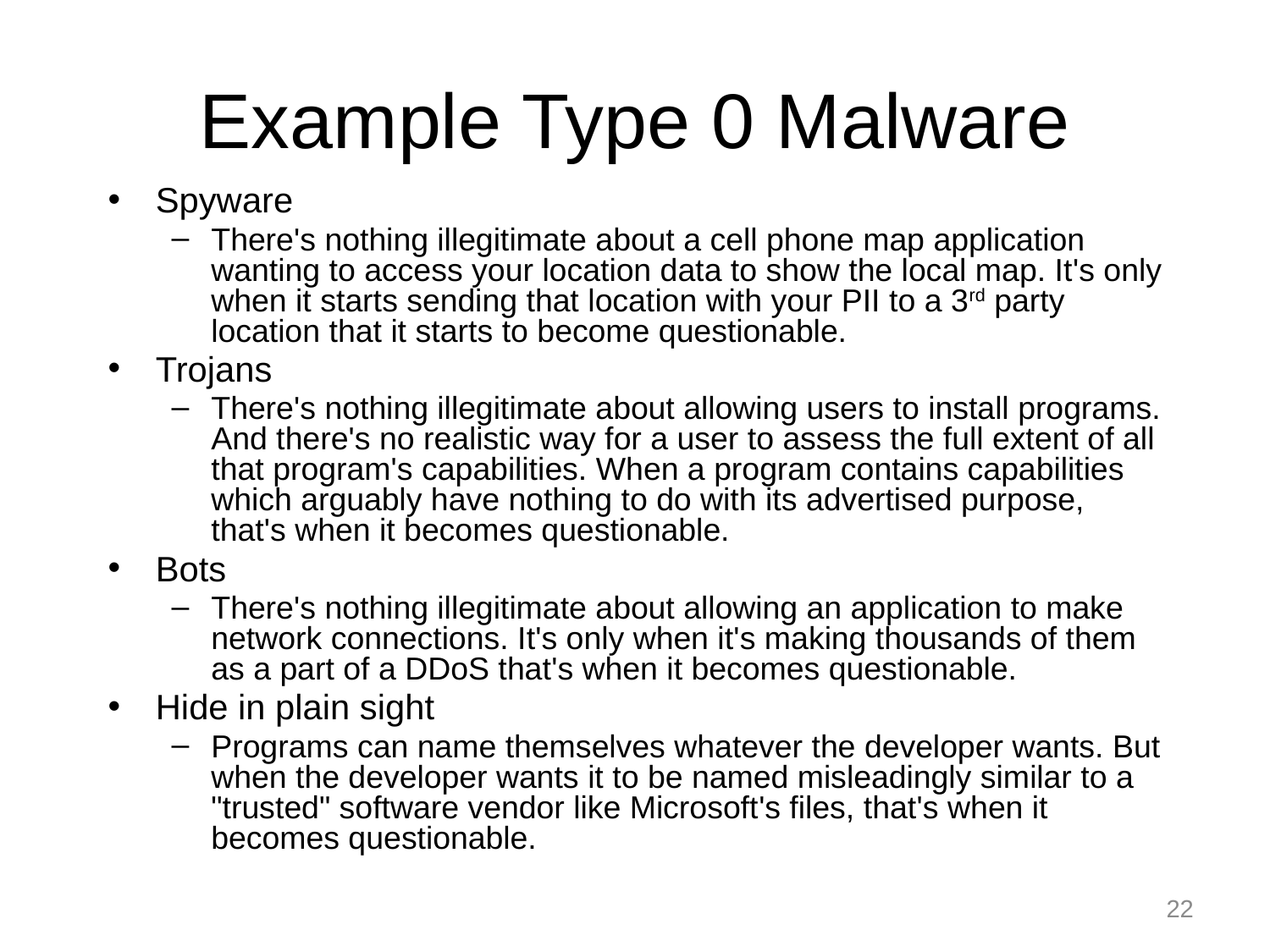

# Example Type 0 Malware
Spyware
There's nothing illegitimate about a cell phone map application wanting to access your location data to show the local map. It's only when it starts sending that location with your PII to a 3rd party location that it starts to become questionable.
Trojans
There's nothing illegitimate about allowing users to install programs. And there's no realistic way for a user to assess the full extent of all that program's capabilities. When a program contains capabilities which arguably have nothing to do with its advertised purpose, that's when it becomes questionable.
Bots
There's nothing illegitimate about allowing an application to make network connections. It's only when it's making thousands of them as a part of a DDoS that's when it becomes questionable.
Hide in plain sight
Programs can name themselves whatever the developer wants. But when the developer wants it to be named misleadingly similar to a "trusted" software vendor like Microsoft's files, that's when it becomes questionable.
22